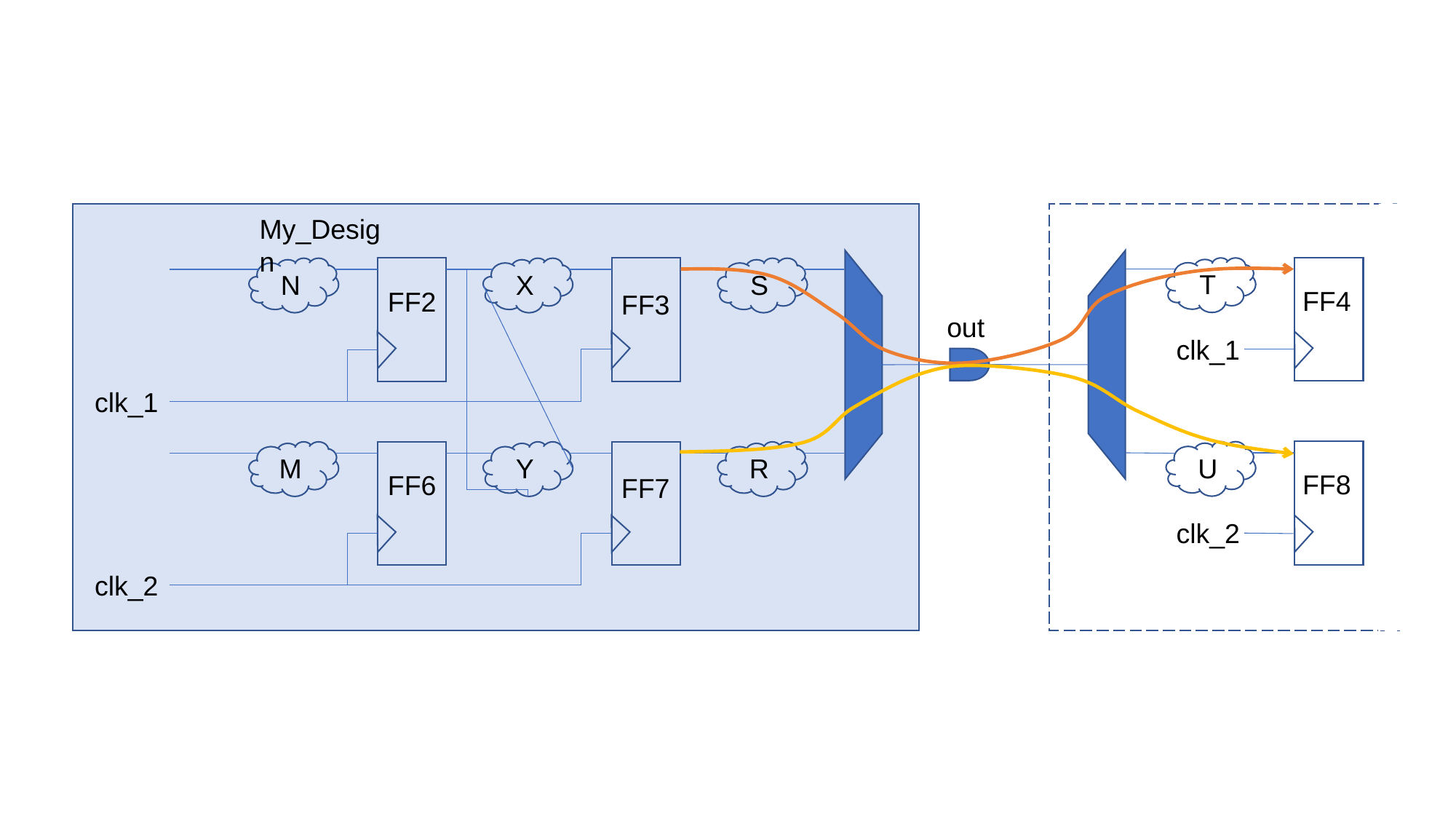

My_Design
T

N

X

S

FF4
FF2
FF3
out
clk_1

clk_1
U

M

Y

R
FF8
FF6
FF7
clk_2

clk_2